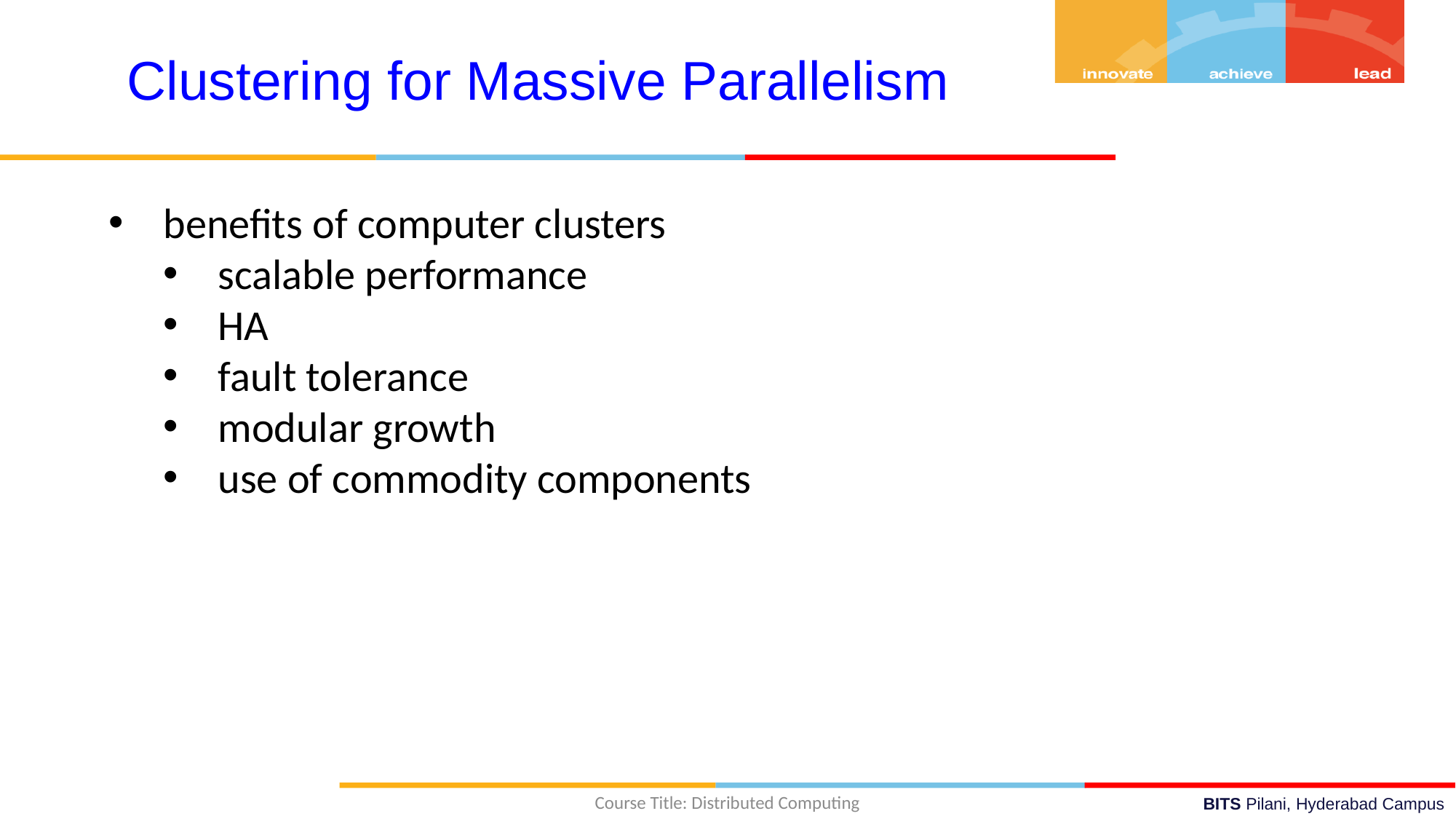

Clustering for Massive Parallelism
benefits of computer clusters
scalable performance
HA
fault tolerance
modular growth
use of commodity components
Course Title: Distributed Computing